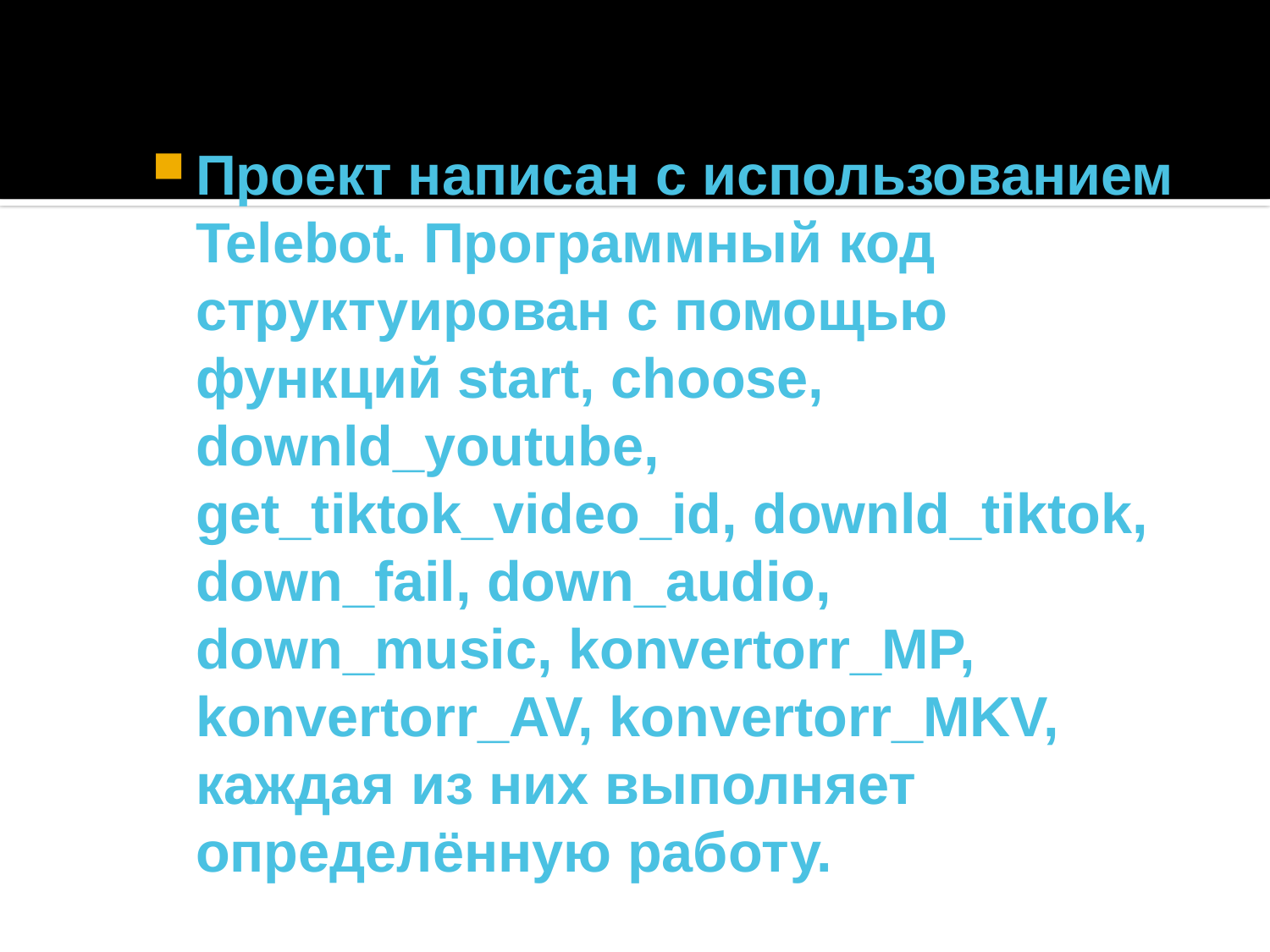

Проект написан с использованием Telebot. Программный код структуирован с помощью функций start, choose, downld_youtube, get_tiktok_video_id, downld_tiktok, down_fail, down_audio, down_music, konvertorr_MP, konvertorr_AV, konvertorr_MKV, каждая из них выполняет  определённую работу.